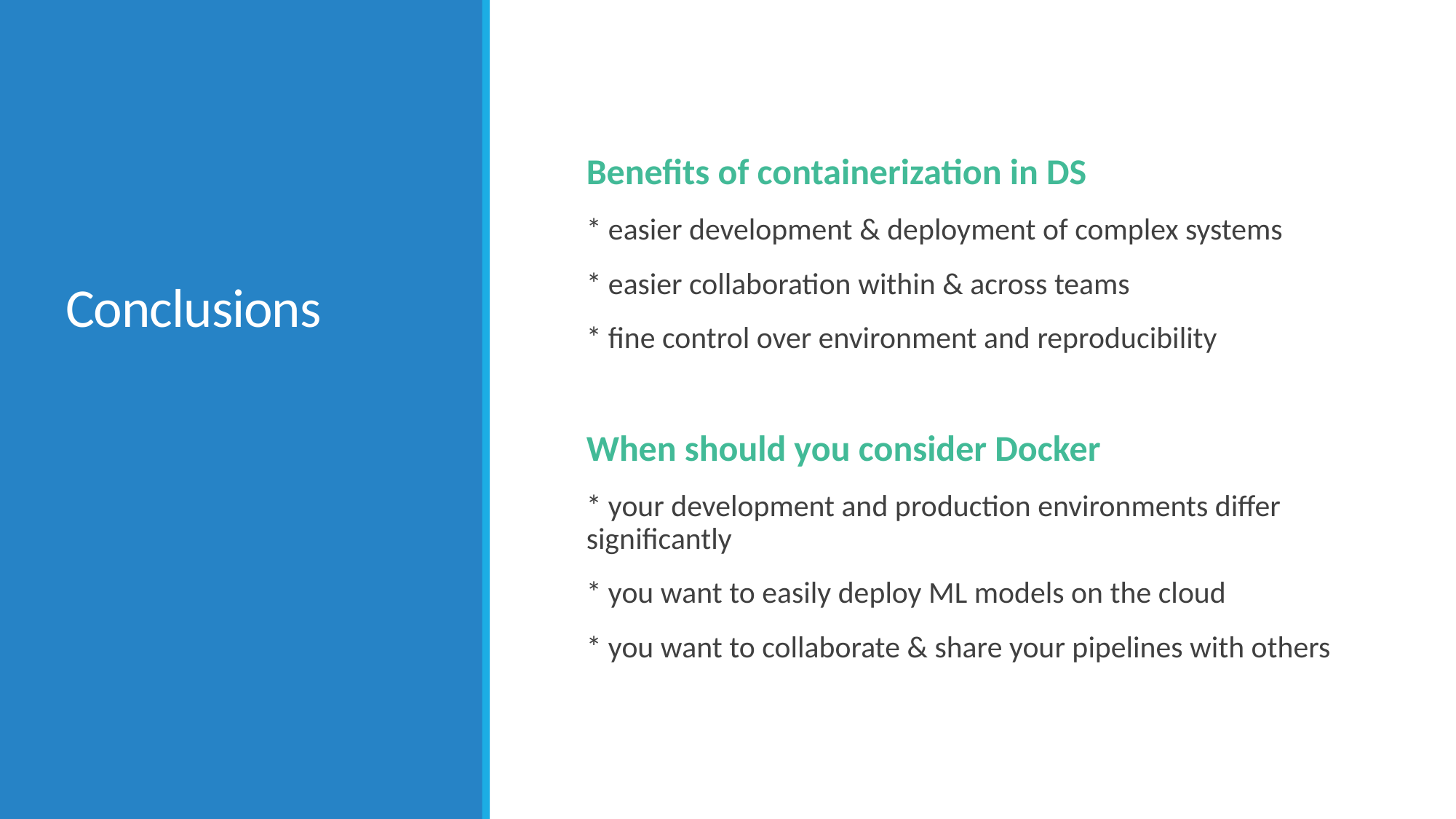

# Conclusions
Benefits of containerization in DS
* easier development & deployment of complex systems
* easier collaboration within & across teams
* fine control over environment and reproducibility

When should you consider Docker
* your development and production environments differ significantly
* you want to easily deploy ML models on the cloud
* you want to collaborate & share your pipelines with others